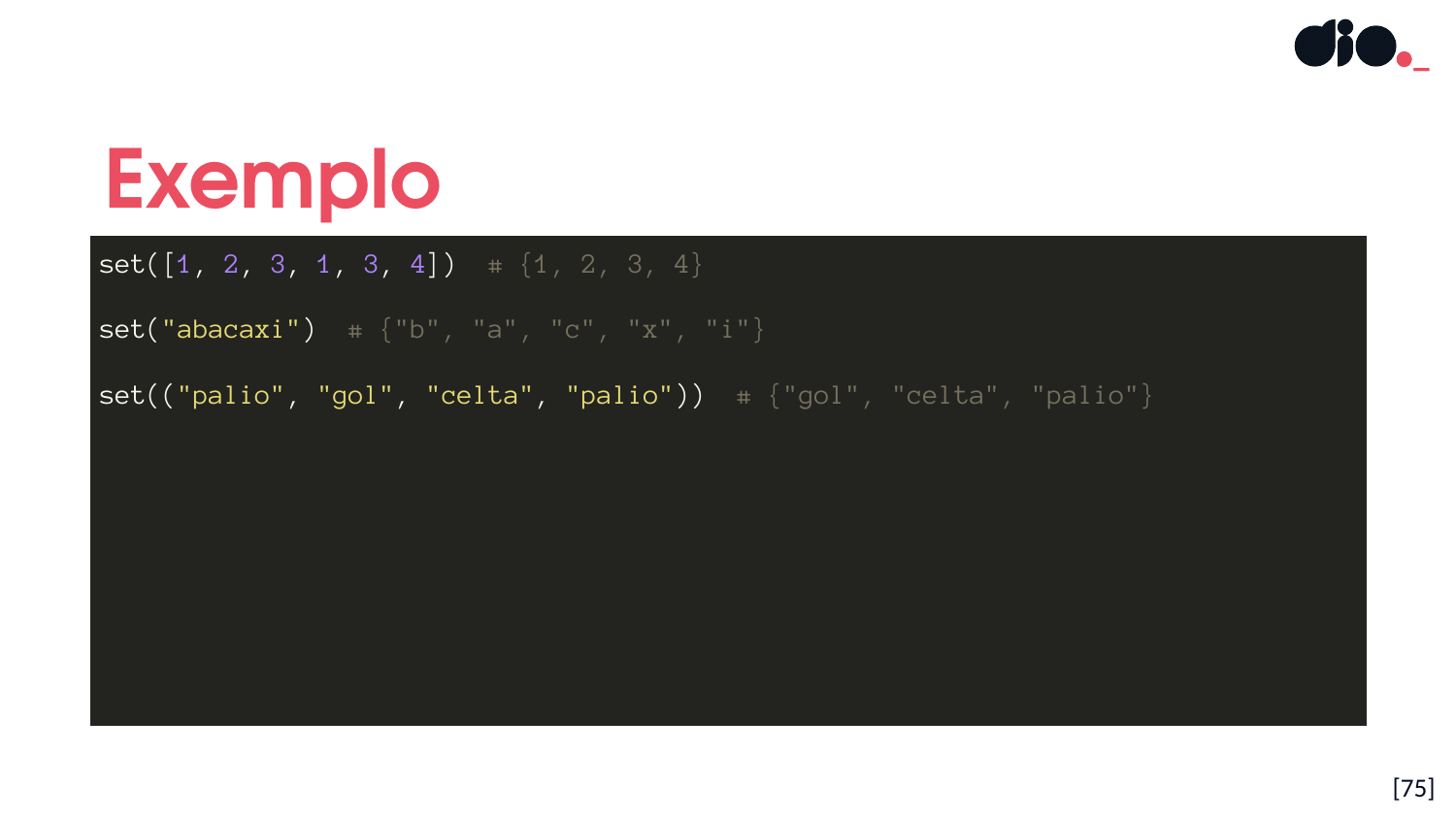

Exemplo

| set([1, 2, 3, 1, 3, 4]) # {1, 2, 3, 4} set("abacaxi") # {"b", "a", "c", "x", "i"} set(("palio", "gol", "celta", "palio")) # {"gol", "celta", "palio"} |
| --- |
[75]